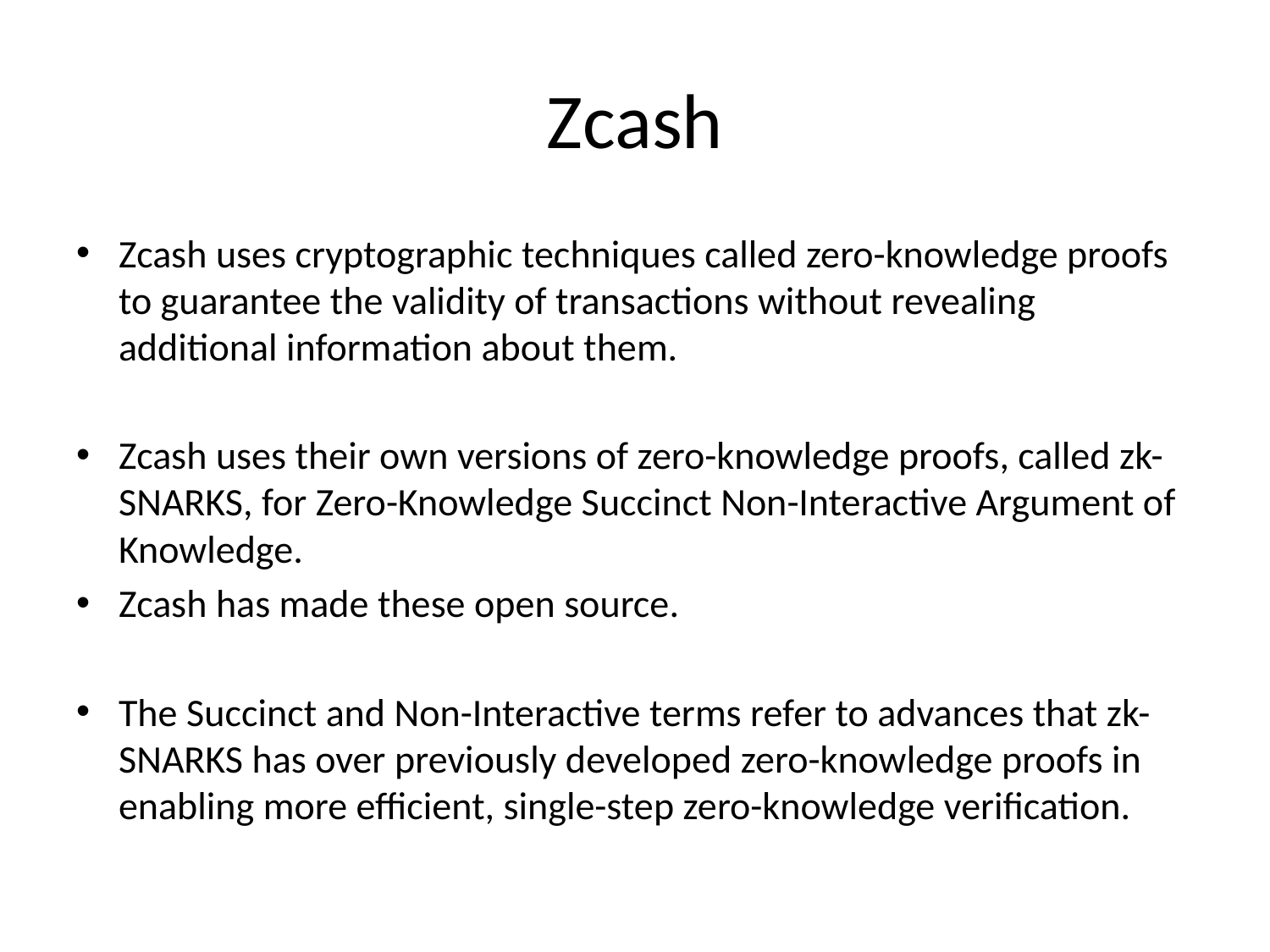

# Zcash
Zcash uses cryptographic techniques called zero-knowledge proofs to guarantee the validity of transactions without revealing additional information about them.

Zcash uses their own versions of zero-knowledge proofs, called zk-SNARKS, for Zero-Knowledge Succinct Non-Interactive Argument of Knowledge.
Zcash has made these open source.

The Succinct and Non-Interactive terms refer to advances that zk-SNARKS has over previously developed zero-knowledge proofs in enabling more efficient, single-step zero-knowledge verification.